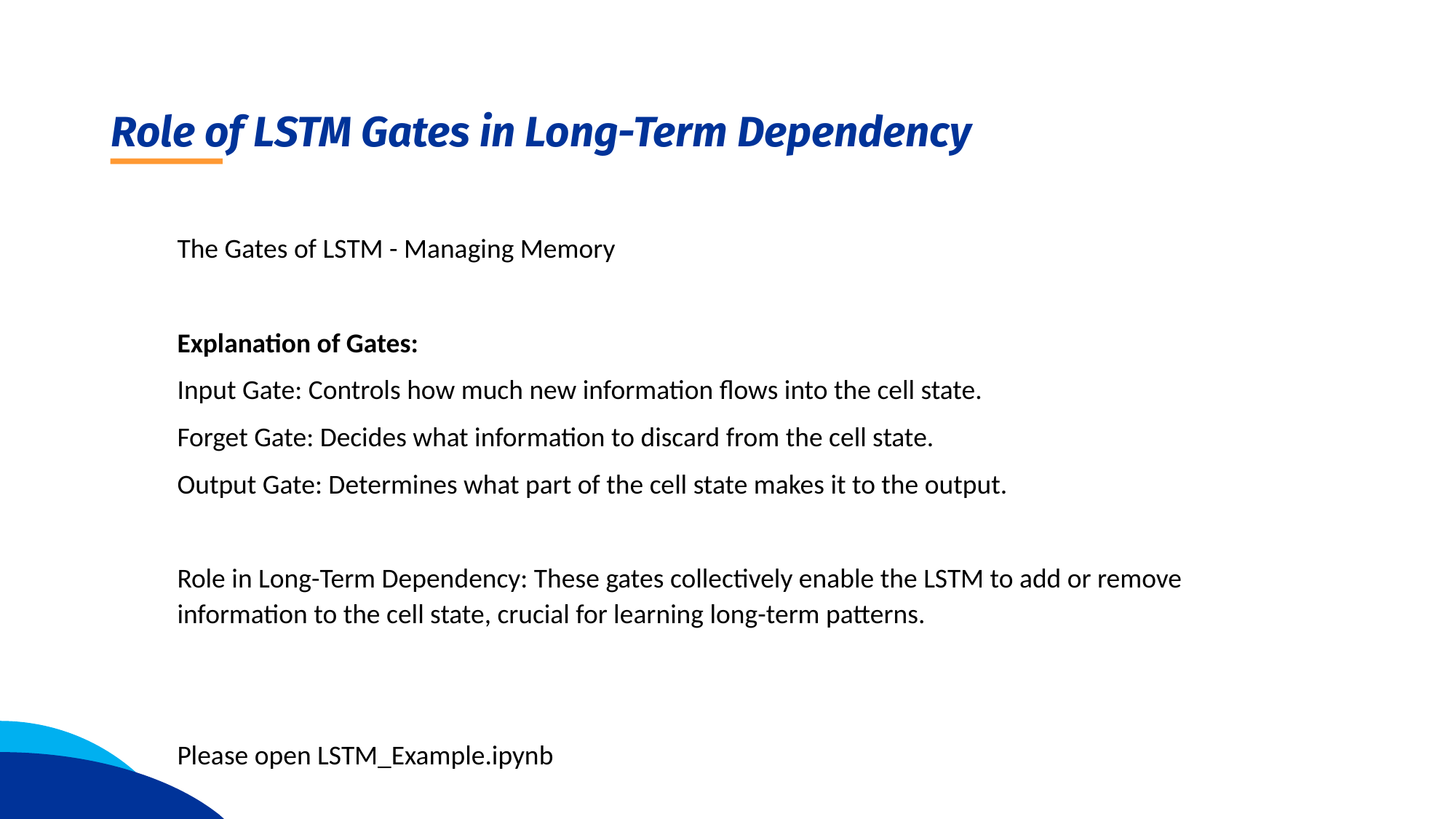

Role of LSTM Gates in Long-Term Dependency

The Gates of LSTM - Managing Memory

Explanation of Gates:
Input Gate: Controls how much new information flows into the cell state.
Forget Gate: Decides what information to discard from the cell state.
Output Gate: Determines what part of the cell state makes it to the output.

Role in Long-Term Dependency: These gates collectively enable the LSTM to add or remove information to the cell state, crucial for learning long-term patterns.

Please open LSTM_Example.ipynb